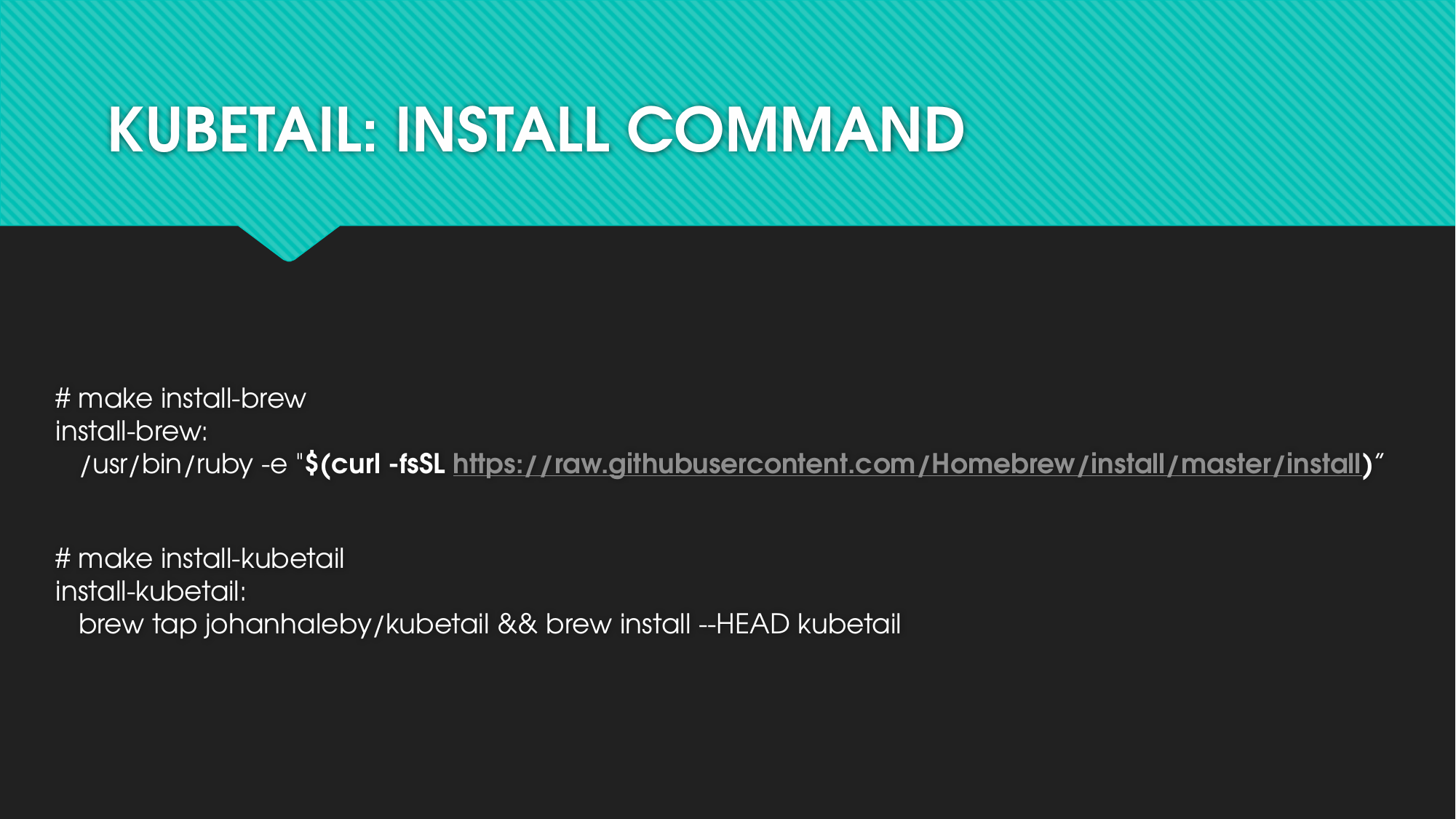

# KUBETAIL: INSTALL COMMAND
# make install-brew install-brew: /usr/bin/ruby -e "$(curl -fsSL https://raw.githubusercontent.com/Homebrew/install/master/install)”

# make install-kubetail install-kubetail: brew tap johanhaleby/kubetail && brew install --HEAD kubetail